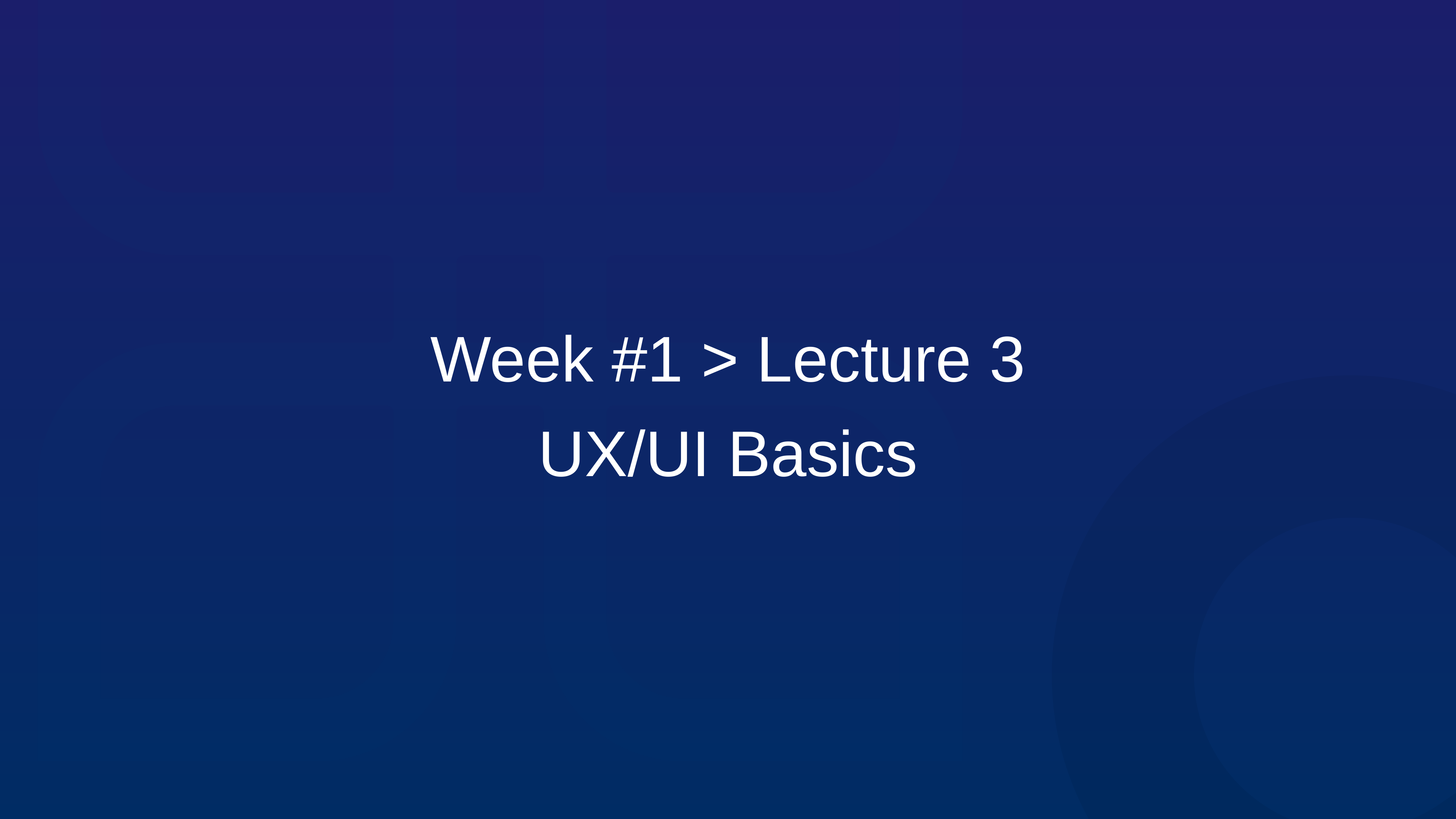

Week #1 > Lecture 3
UX/UI Basics